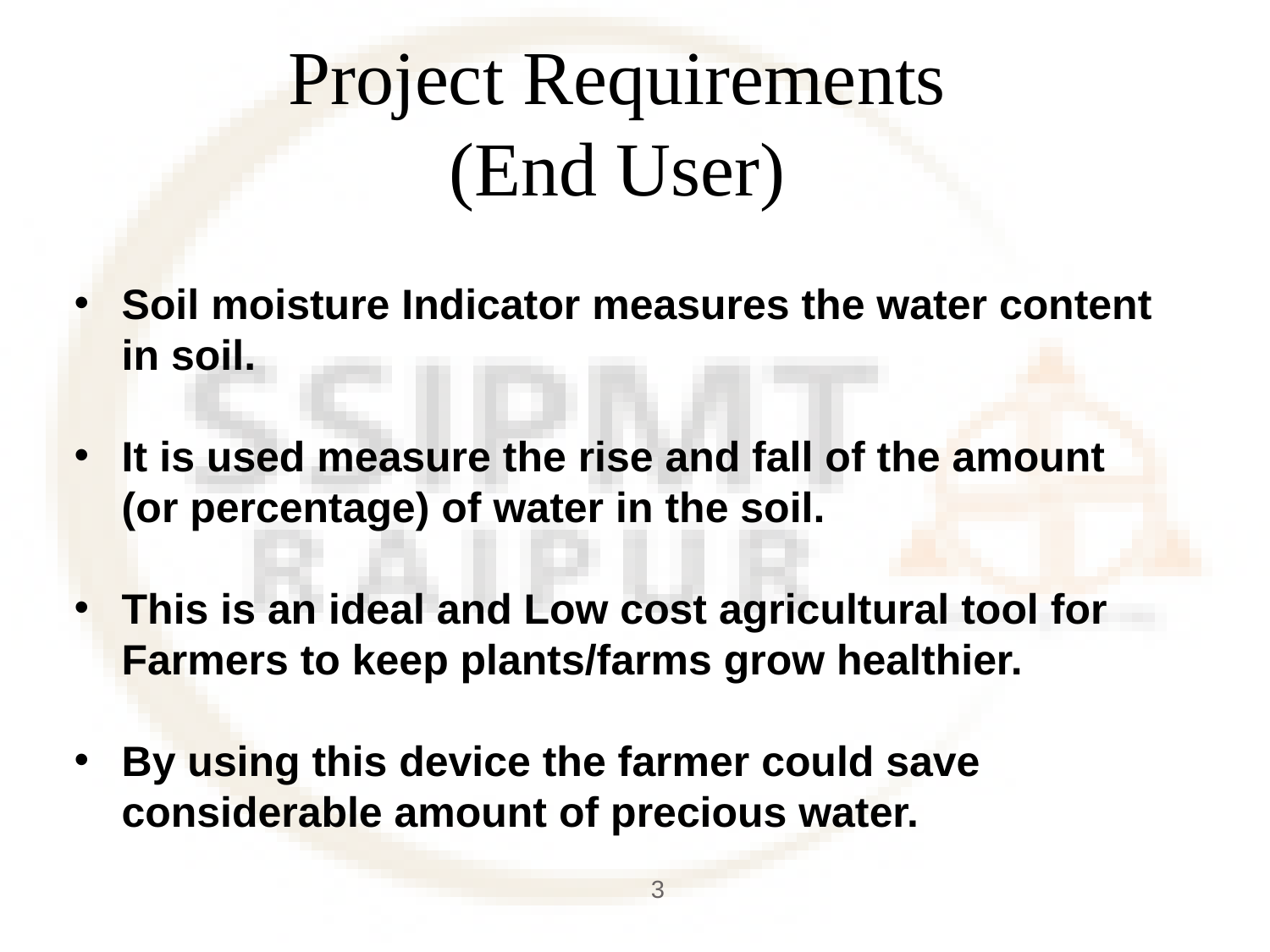

# Project Requirements (End User)

Soil moisture Indicator measures the water content in soil.

It is used measure the rise and fall of the amount (or percentage) of water in the soil.

This is an ideal and Low cost agricultural tool for Farmers to keep plants/farms grow healthier.

By using this device the farmer could save considerable amount of precious water.

3